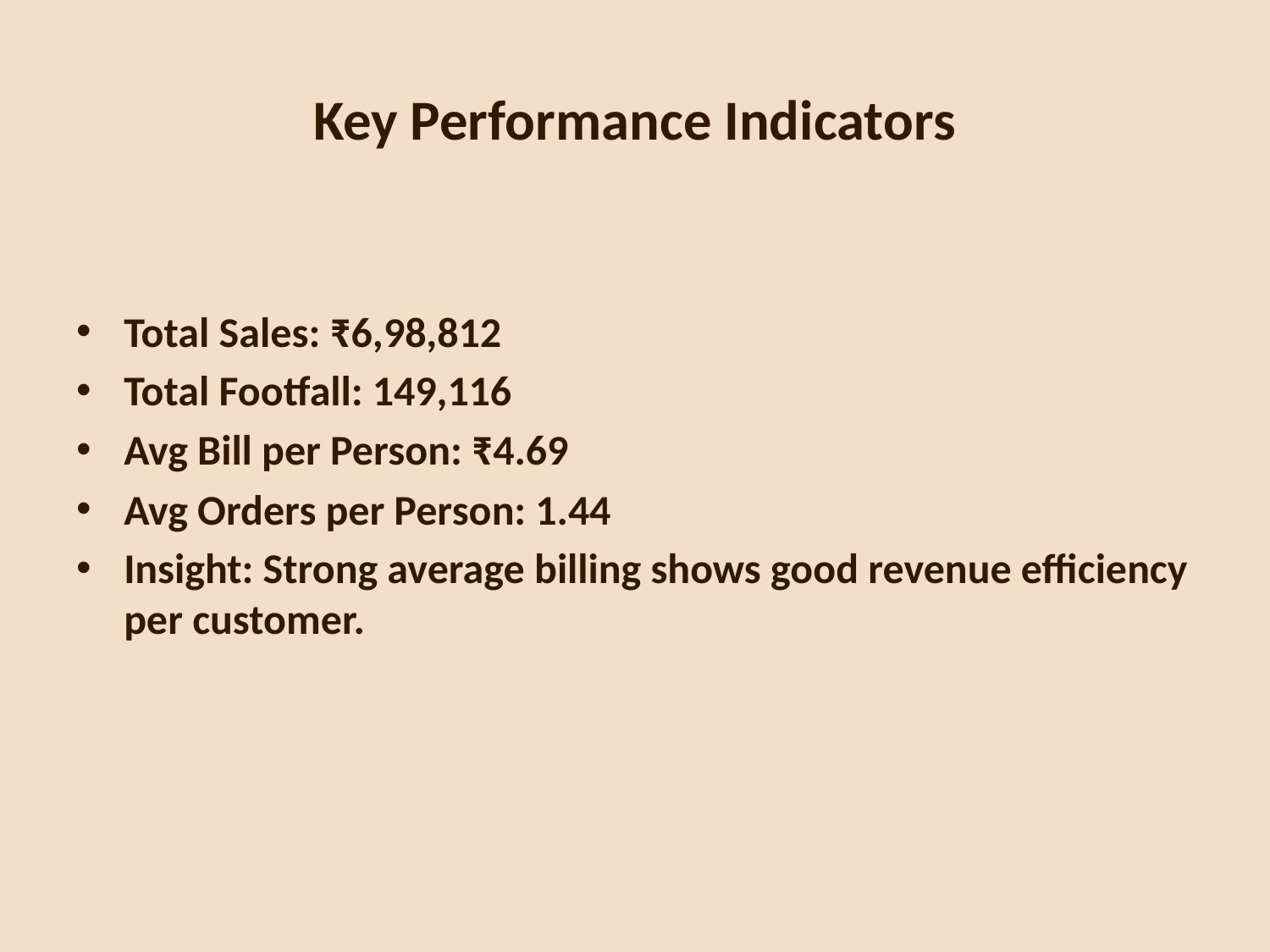

# Key Performance Indicators

Total Sales: ₹6,98,812
Total Footfall: 149,116
Avg Bill per Person: ₹4.69
Avg Orders per Person: 1.44
Insight: Strong average billing shows good revenue efficiency per customer.